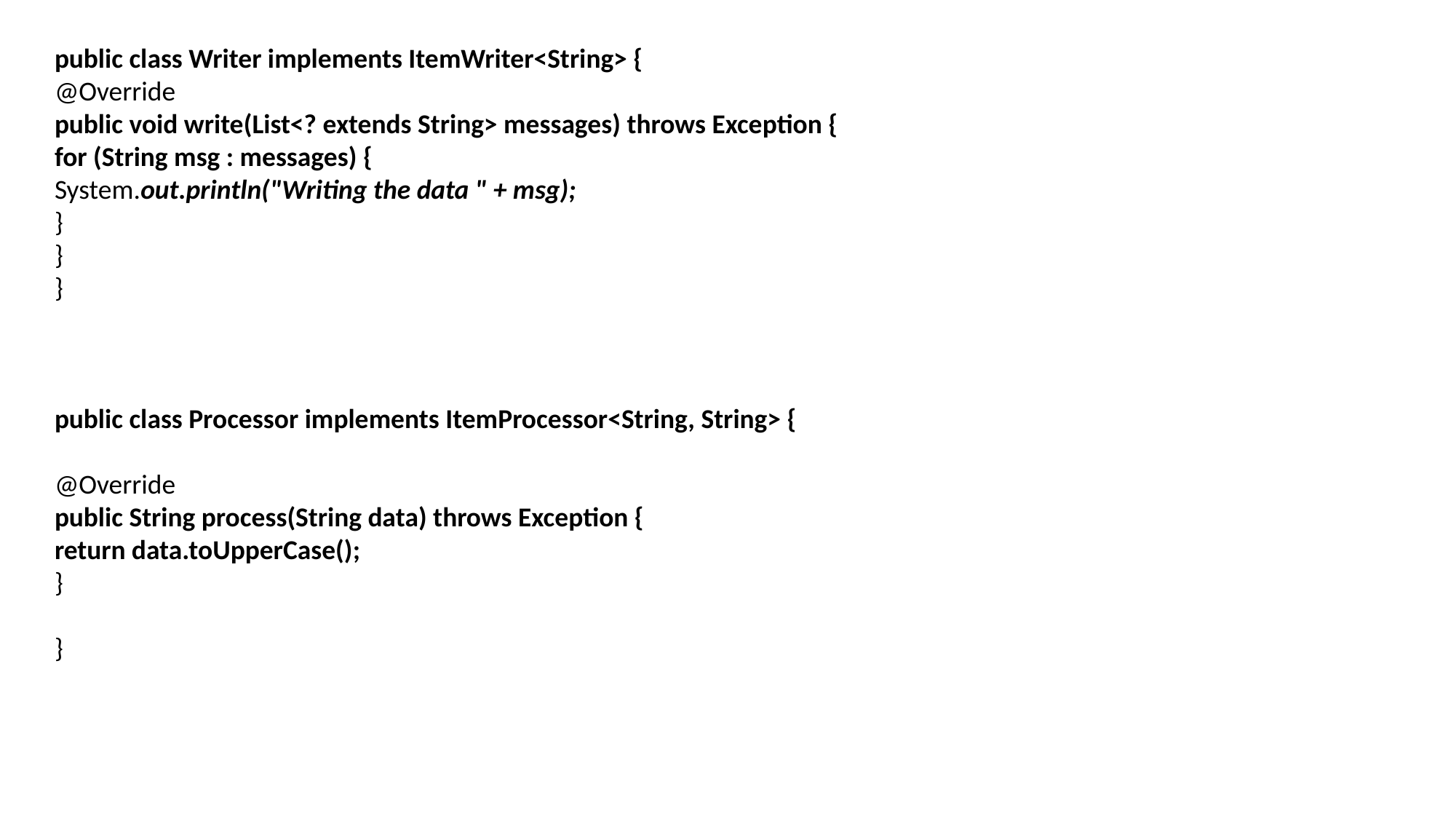

public class Writer implements ItemWriter<String> {
@Override
public void write(List<? extends String> messages) throws Exception {
for (String msg : messages) {
System.out.println("Writing the data " + msg);
}
}
}

public class Processor implements ItemProcessor<String, String> {

@Override
public String process(String data) throws Exception {
return data.toUpperCase();
}

}